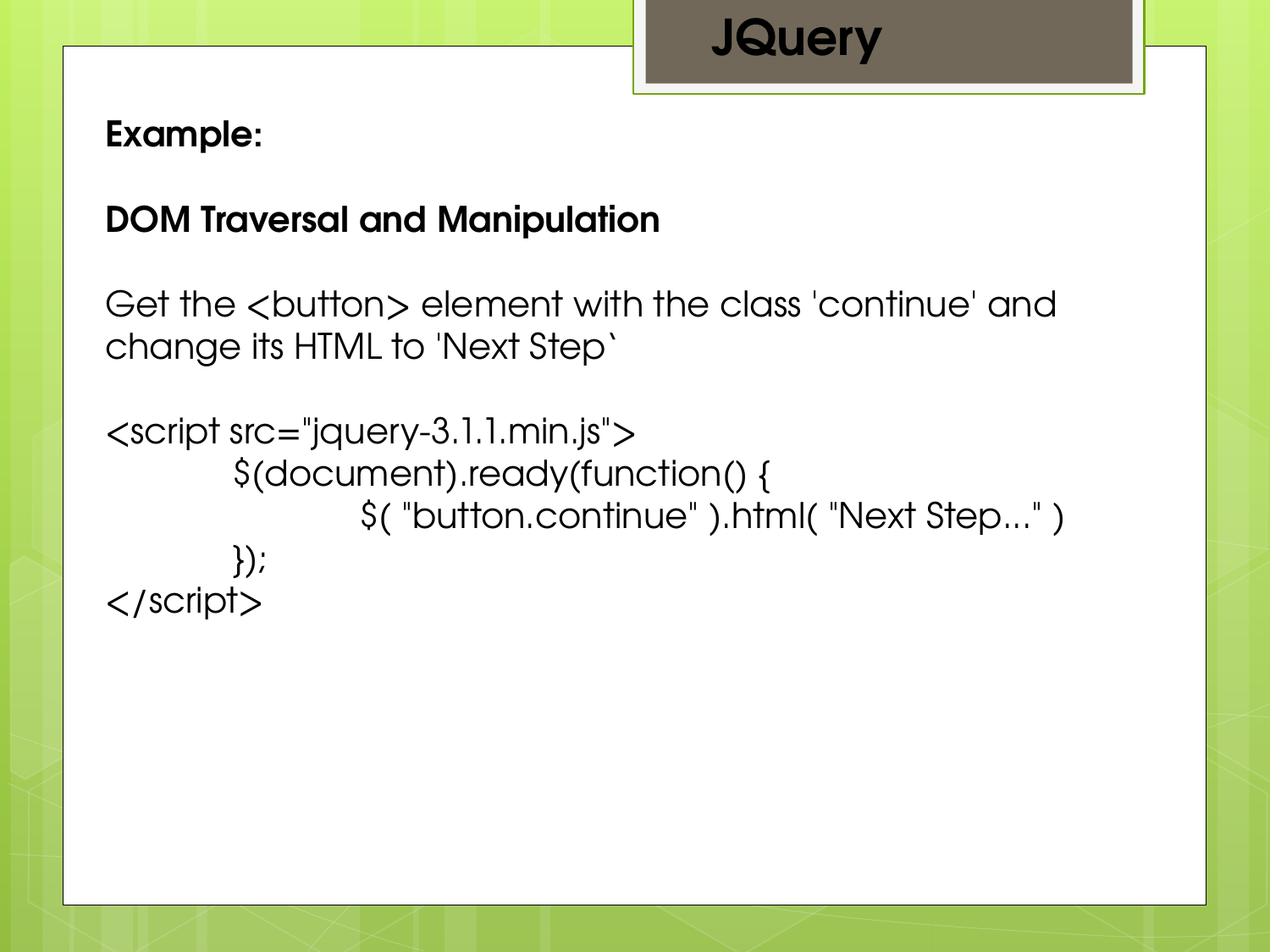

JQuery
Example:

DOM Traversal and Manipulation

Get the <button> element with the class 'continue' and change its HTML to 'Next Step‘

<script src="jquery-3.1.1.min.js">
	$(document).ready(function() {
		$( "button.continue" ).html( "Next Step..." )
	});
</script>